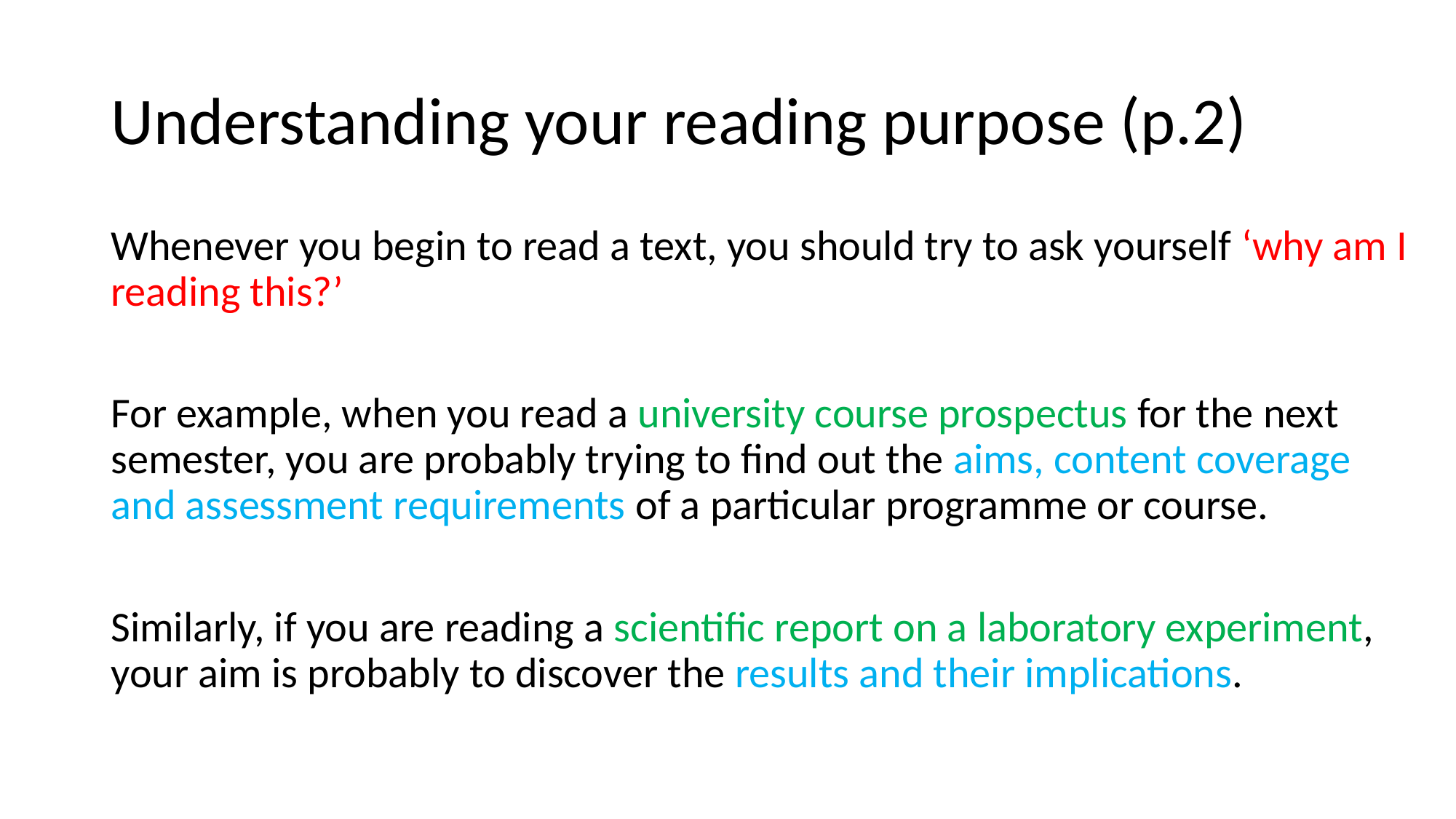

# Understanding your reading purpose (p.2)
Whenever you begin to read a text, you should try to ask yourself ‘why am I reading this?’

For example, when you read a university course prospectus for the next semester, you are probably trying to find out the aims, content coverage and assessment requirements of a particular programme or course.

Similarly, if you are reading a scientific report on a laboratory experiment, your aim is probably to discover the results and their implications.